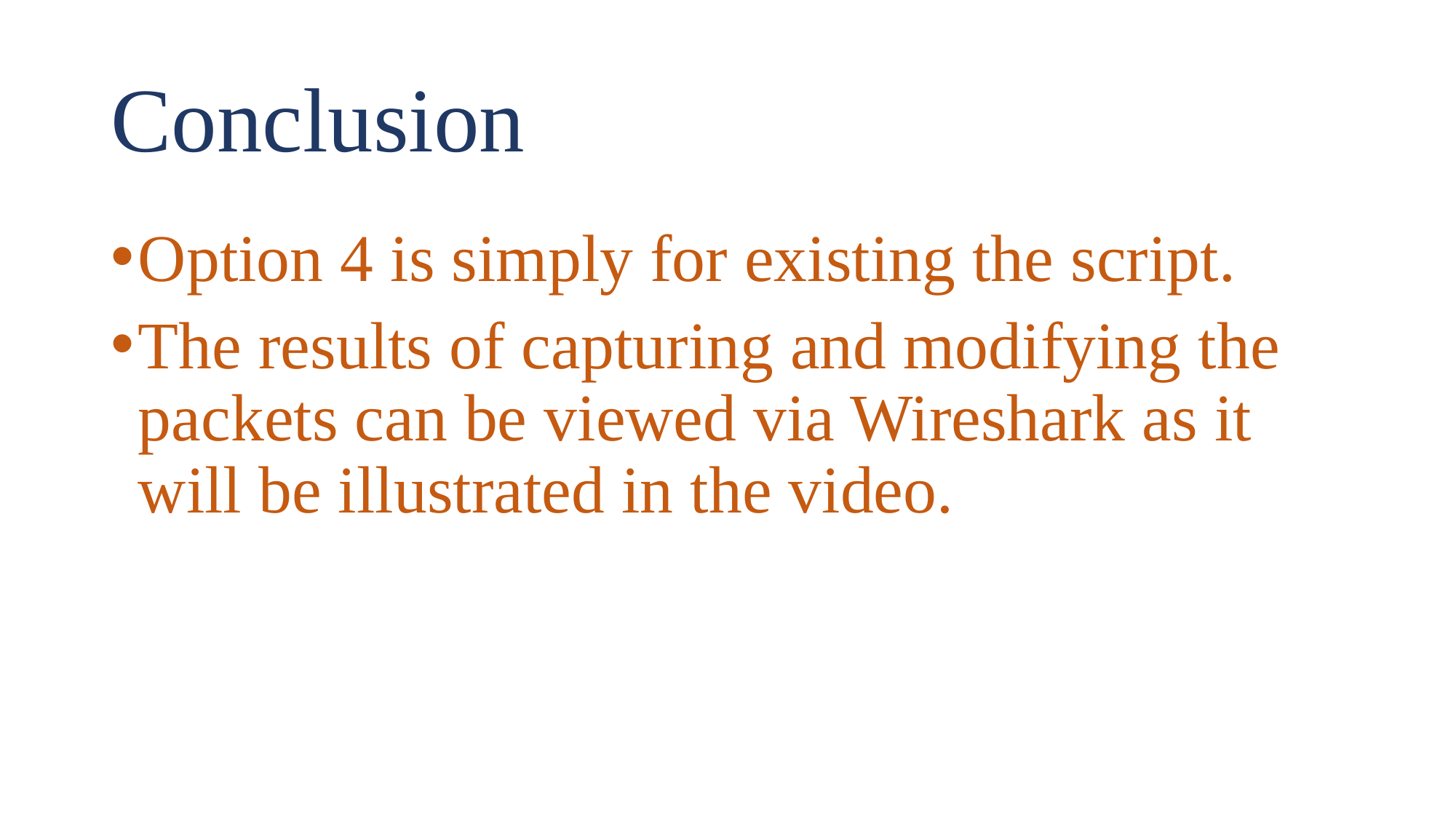

# Conclusion
Option 4 is simply for existing the script.
The results of capturing and modifying the packets can be viewed via Wireshark as it  will be illustrated in the video.